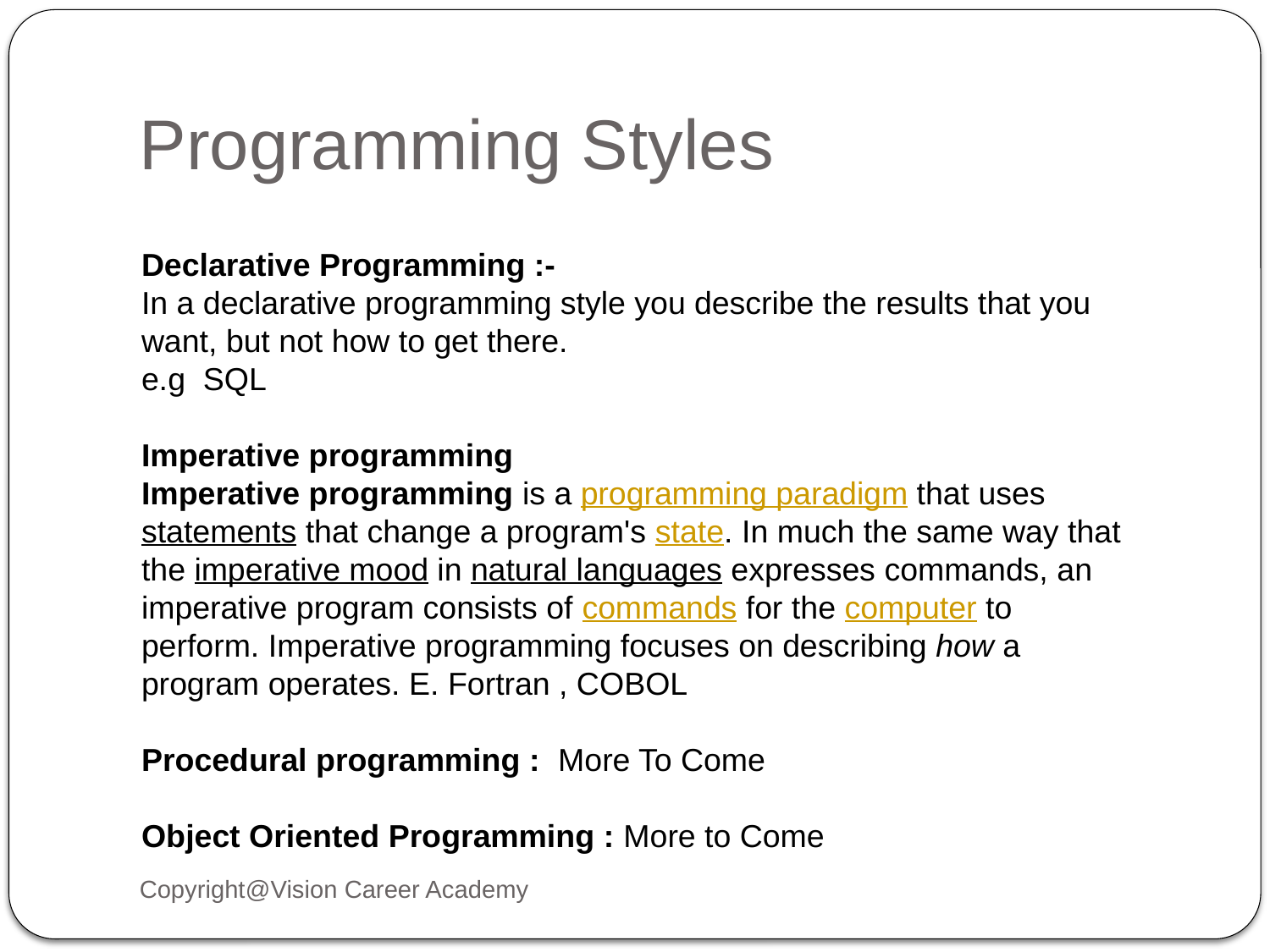

# Programming Styles
Declarative Programming :-
In a declarative programming style you describe the results that you want, but not how to get there.
e.g  SQL

Imperative programming
Imperative programming is a programming paradigm that uses statements that change a program's state. In much the same way that the imperative mood in natural languages expresses commands, an imperative program consists of commands for the computer to perform. Imperative programming focuses on describing how a program operates. E. Fortran , COBOL

Procedural programming :  More To Come

Object Oriented Programming : More to Come

Copyright@Vision Career Academy